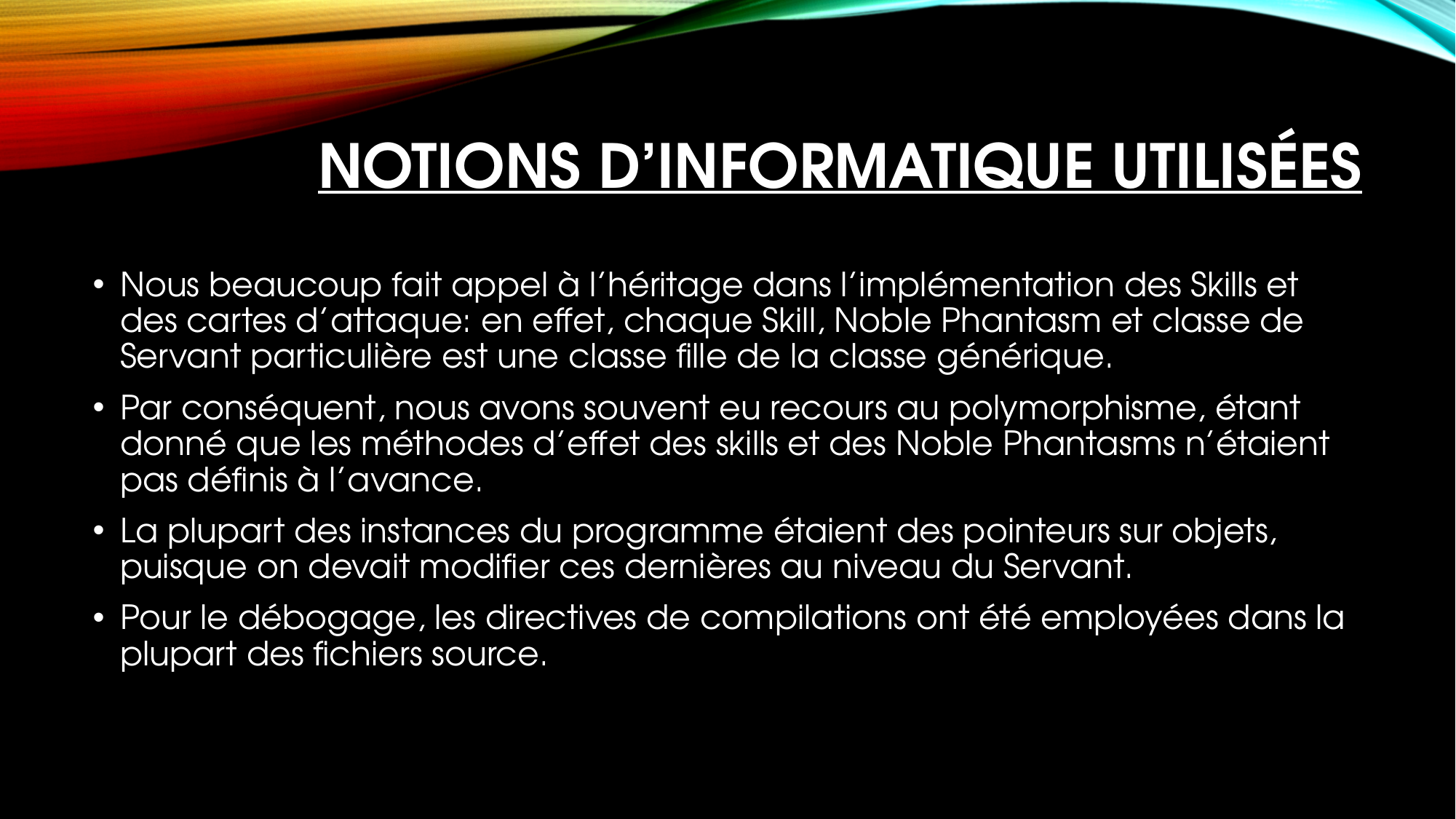

# Notions d’informatique utilisées
Nous beaucoup fait appel à l’héritage dans l’implémentation des Skills et des cartes d’attaque: en effet, chaque Skill, Noble Phantasm et classe de Servant particulière est une classe fille de la classe générique.
Par conséquent, nous avons souvent eu recours au polymorphisme, étant donné que les méthodes d’effet des skills et des Noble Phantasms n’étaient pas définis à l’avance.
La plupart des instances du programme étaient des pointeurs sur objets, puisque on devait modifier ces dernières au niveau du Servant.
Pour le débogage, les directives de compilations ont été employées dans la plupart des fichiers source.